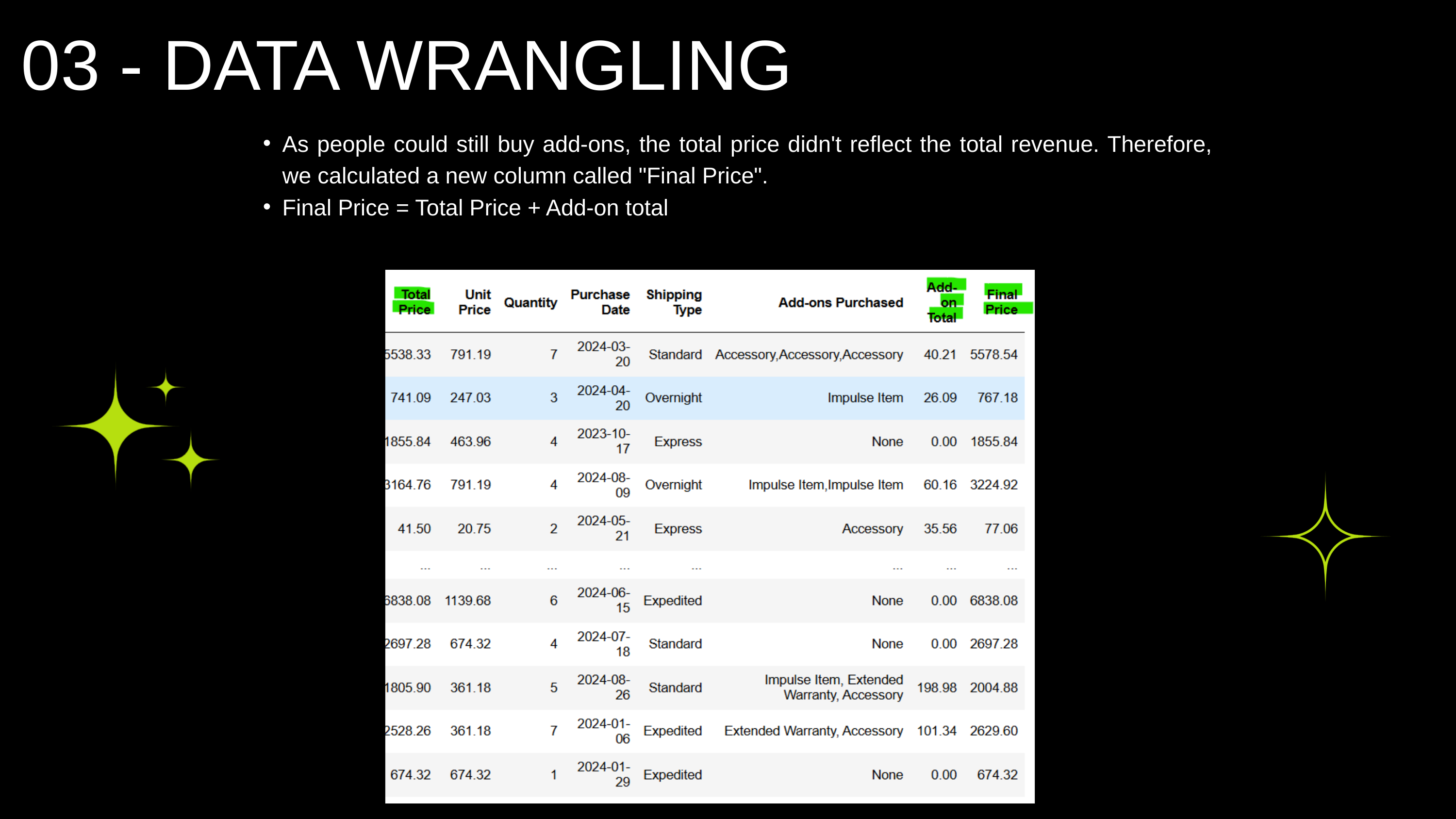

03 - DATA WRANGLING
As people could still buy add-ons, the total price didn't reflect the total revenue. Therefore, we calculated a new column called "Final Price".
Final Price = Total Price + Add-on total